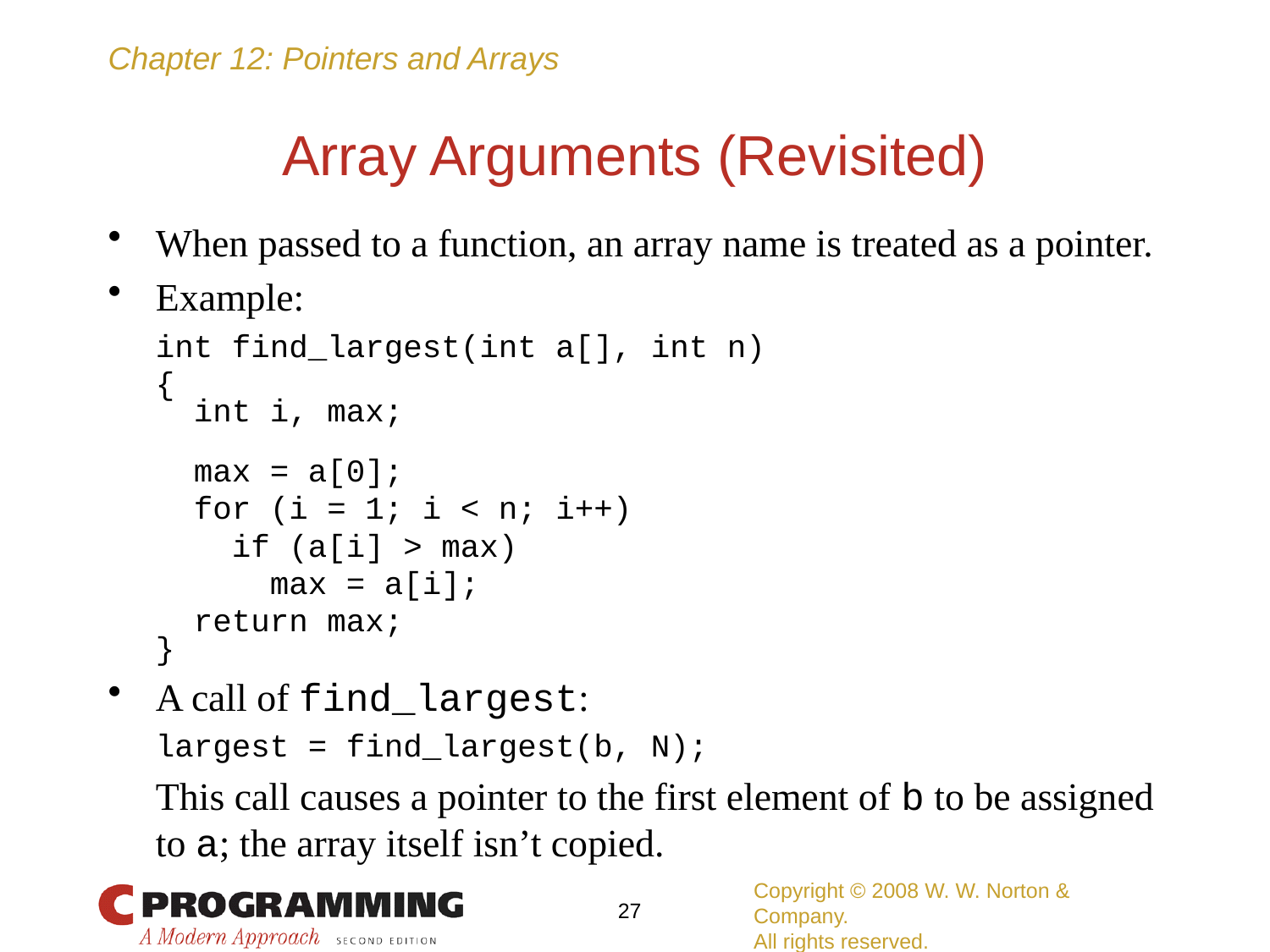

# Array Arguments (Revisited)
When passed to a function, an array name is treated as a pointer.
Example:
	int find_largest(int a[], int n)
	{
	  int i, max;

	  max = a[0];
	  for (i = 1; i < n; i++)
	    if (a[i] > max)
	      max = a[i];
	  return max;
	}
A call of find_largest:
	largest = find_largest(b, N);
	This call causes a pointer to the first element of b to be assigned to a; the array itself isn’t copied.
Copyright © 2008 W. W. Norton & Company.
All rights reserved.
27